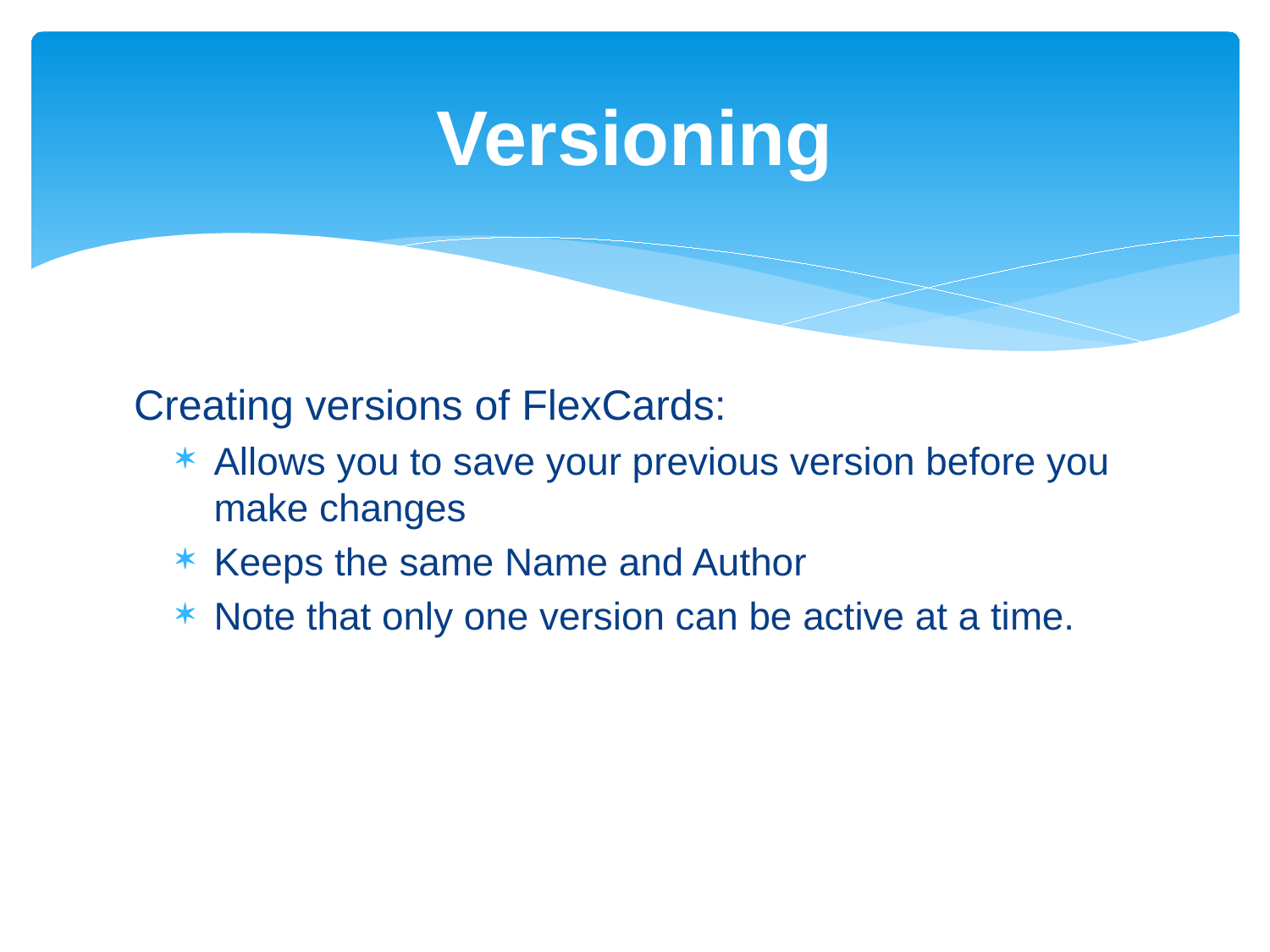

# Versioning
Creating versions of FlexCards:
Allows you to save your previous version before you make changes
Keeps the same Name and Author
Note that only one version can be active at a time.